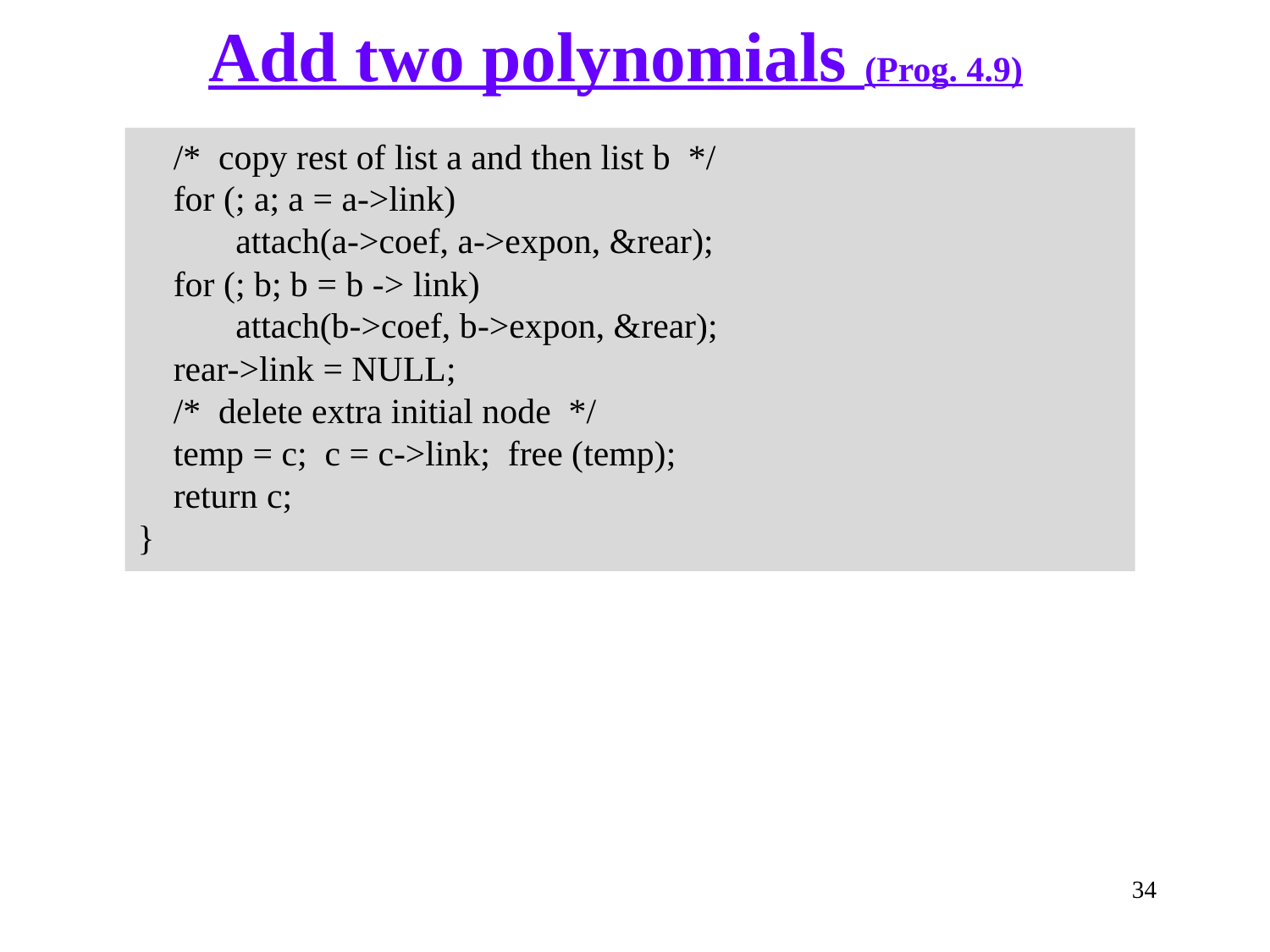

# Add two polynomials (Prog. 4.9)
    /*  copy rest of list a and then list b  */
    for (; a; a = a->link)
           attach(a->coef, a->expon, &rear);
    for (; b; b = b -> link)
           attach(b->coef, b->expon, &rear);
    rear->link = NULL;
    /*  delete extra initial node  */
    temp = c;  c = c->link;  free (temp);
    return c;
}
34